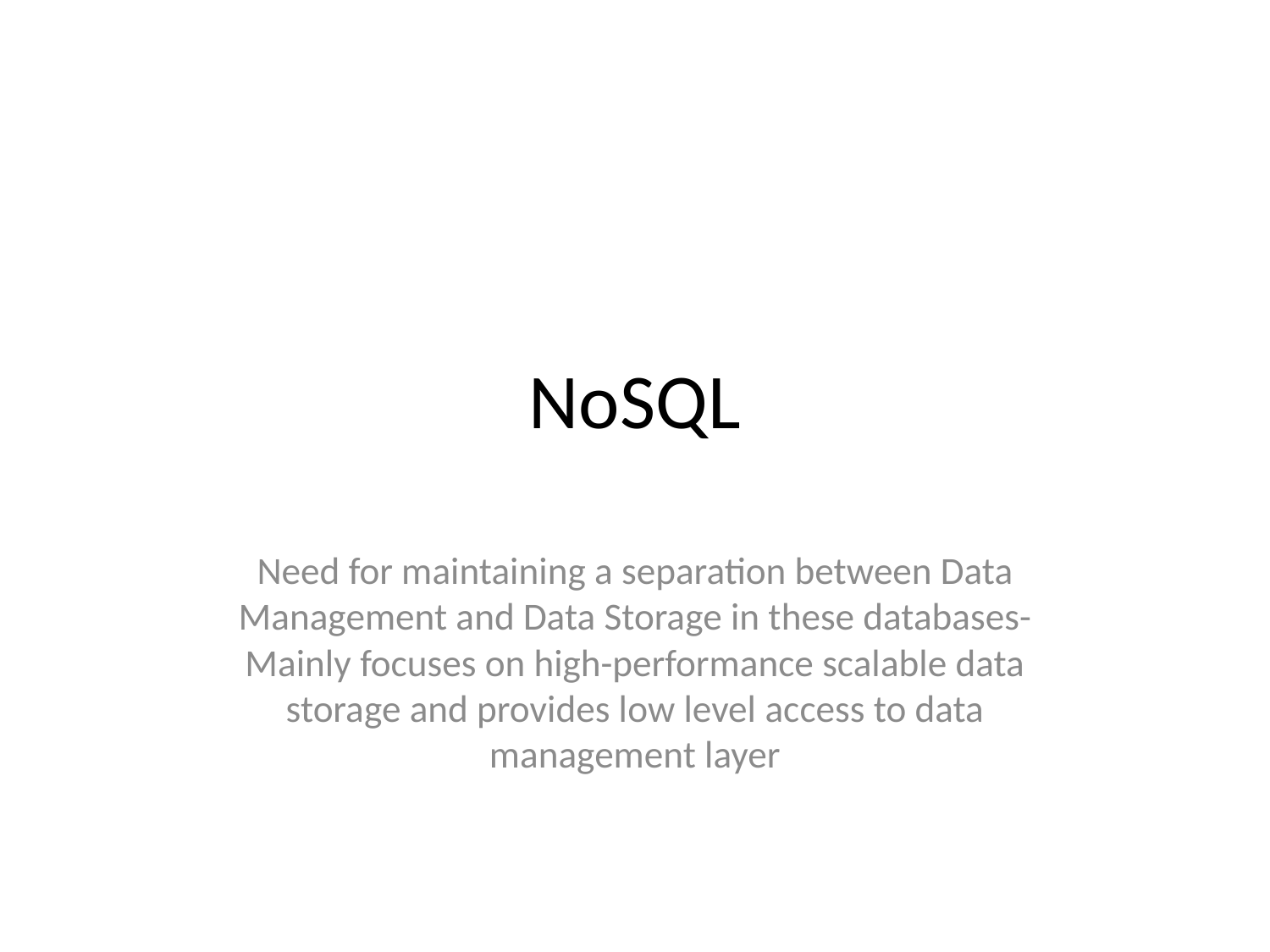

# NoSQL
Need for maintaining a separation between Data Management and Data Storage in these databases-Mainly focuses on high-performance scalable data storage and provides low level access to data management layer